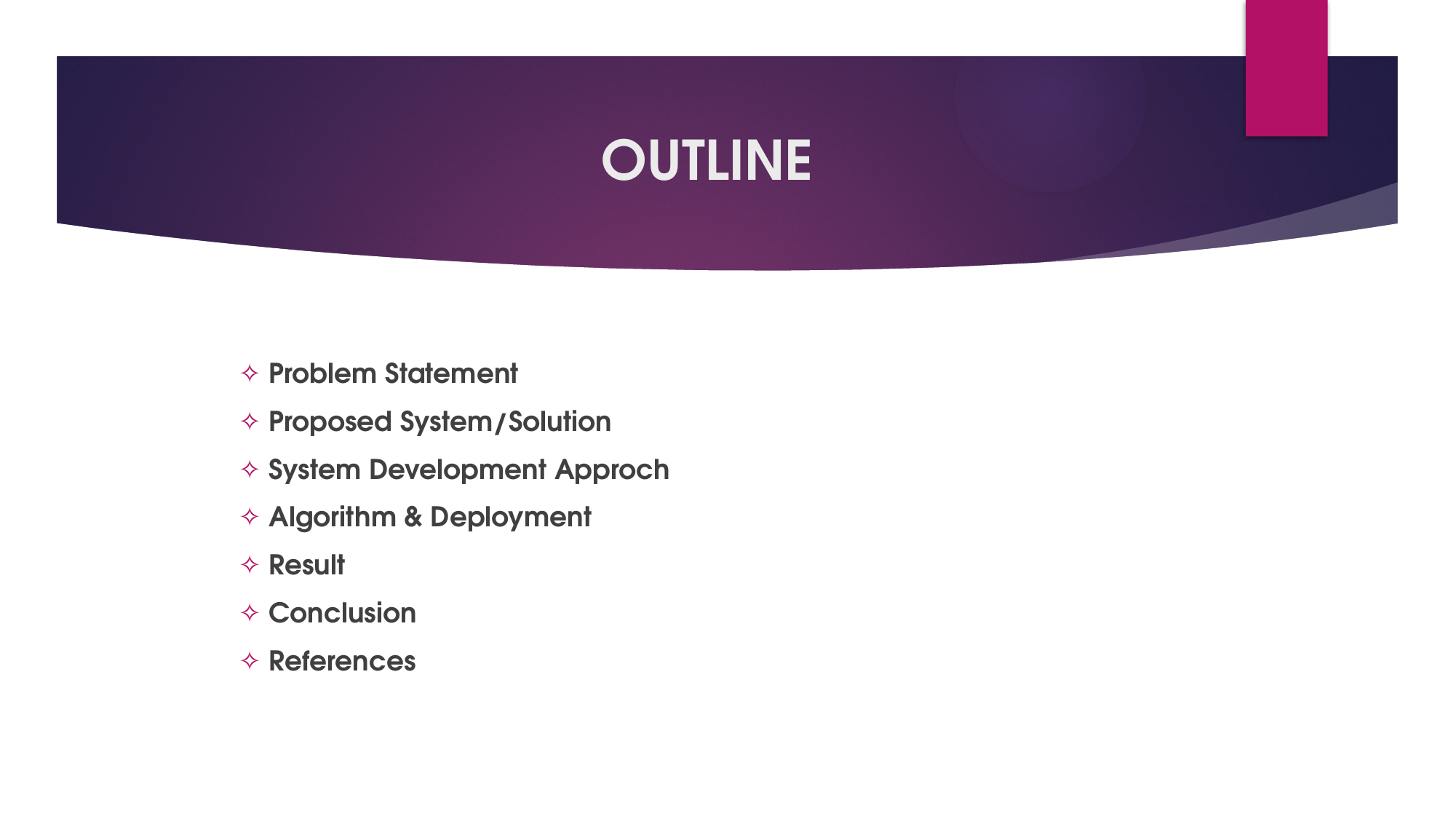

# OUTLINE
✧ Problem Statement
✧ Proposed System/Solution
✧ System Development Approch
✧ Algorithm & Deployment
✧ Result
✧ Conclusion
✧ References